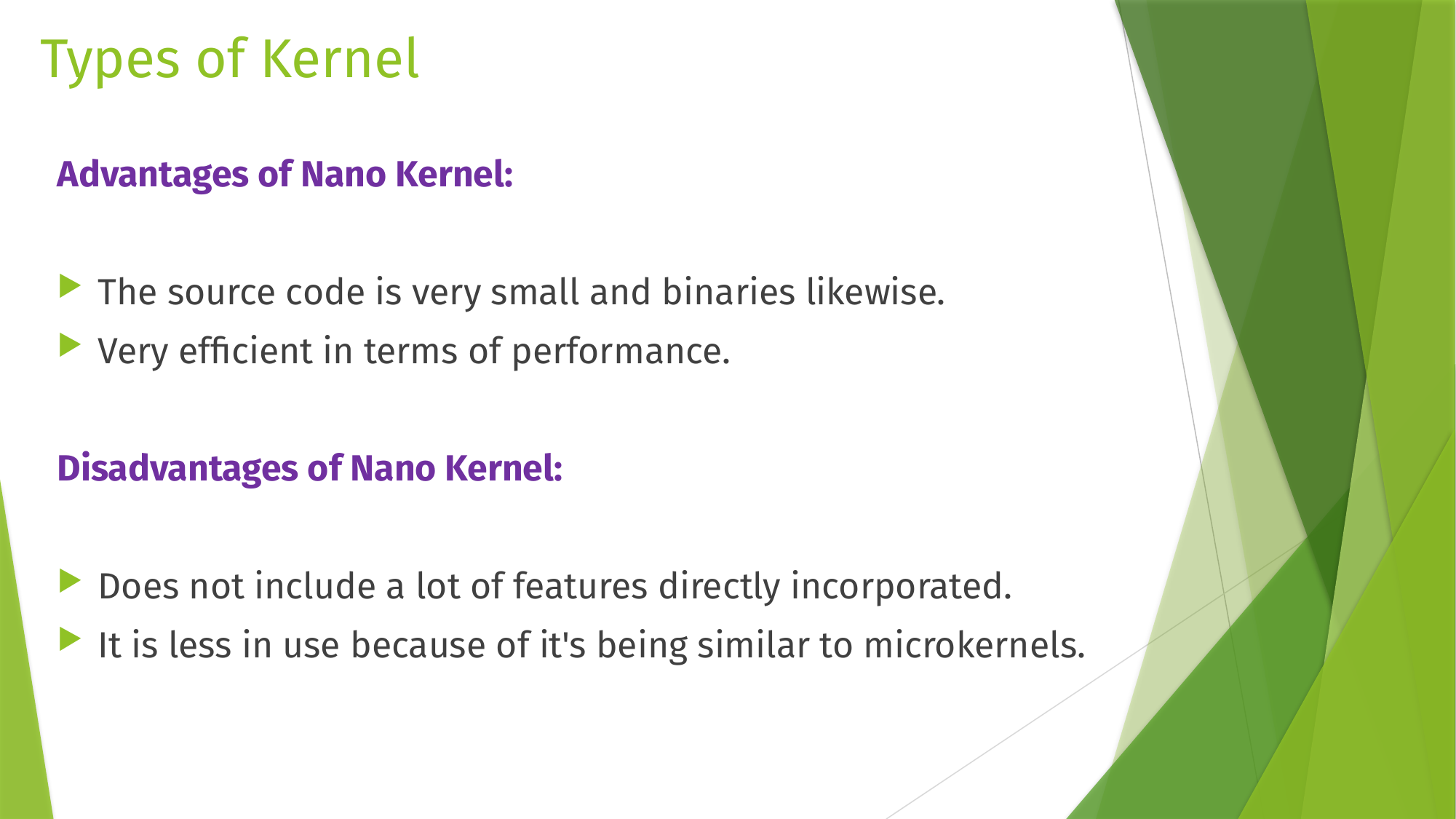

# Types of Kernel
Advantages of Nano Kernel:

The source code is very small and binaries likewise.
Very efficient in terms of performance.

Disadvantages of Nano Kernel:

Does not include a lot of features directly incorporated.
It is less in use because of it's being similar to microkernels.